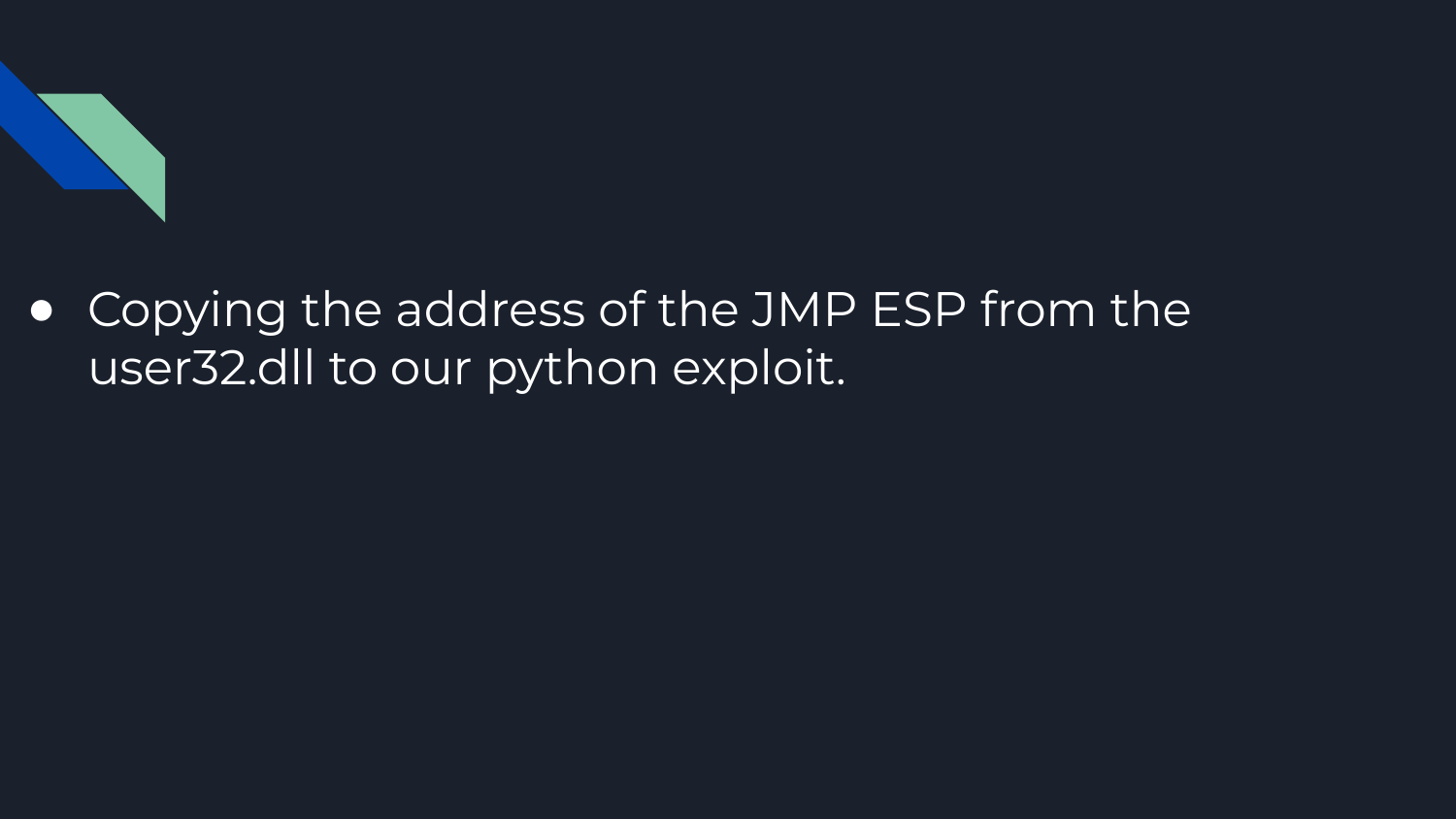

# Copying the address of the JMP ESP from the user32.dll to our python exploit.